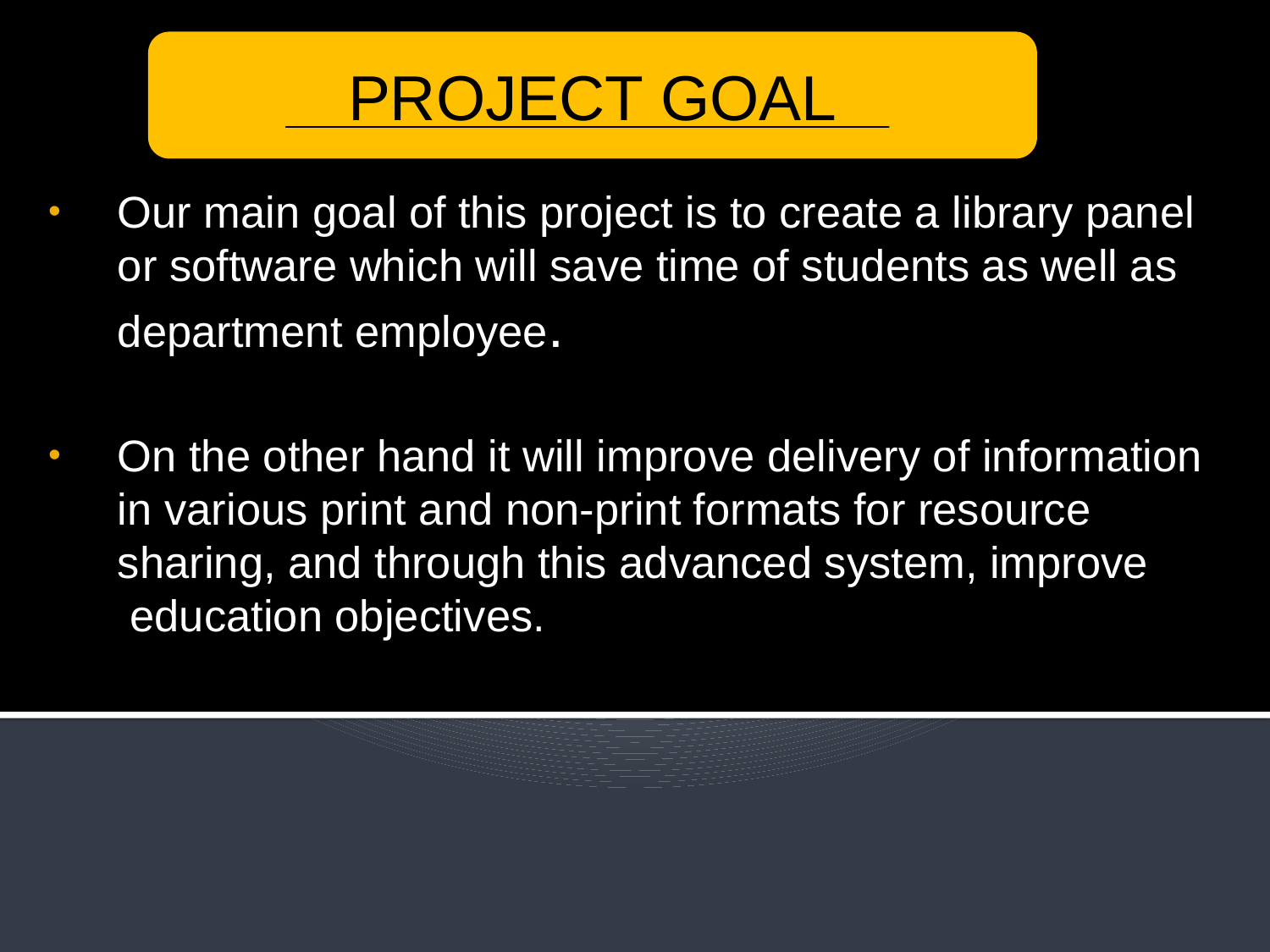

PROJECT GOAL
Our main goal of this project is to create a library panel or software which will save time of students as well as department employee.

On the other hand it will improve delivery of information in various print and non-print formats for resource sharing, and through this advanced system, improve  education objectives.

#